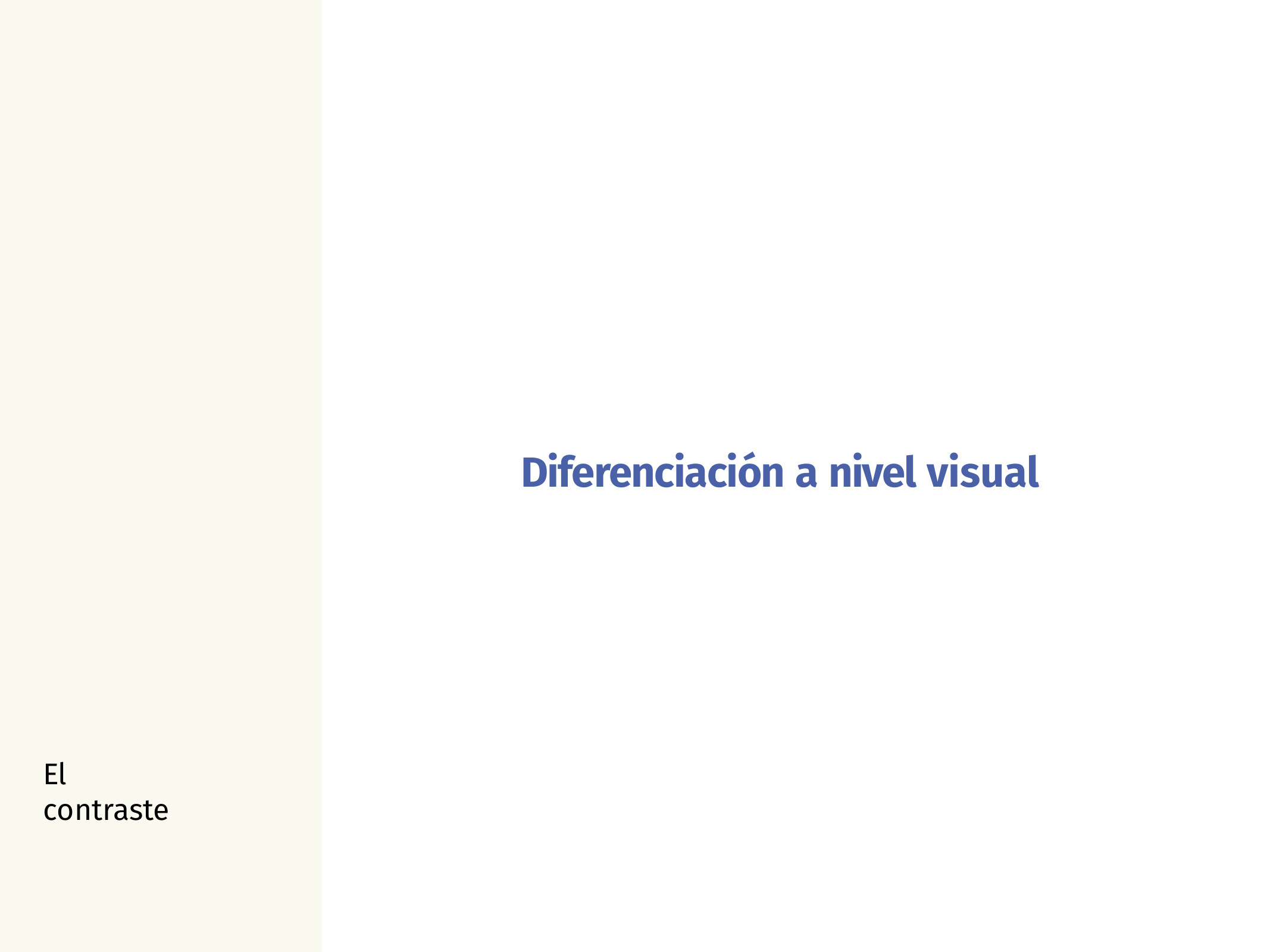

# Diferenciación a nivel visual
El contraste